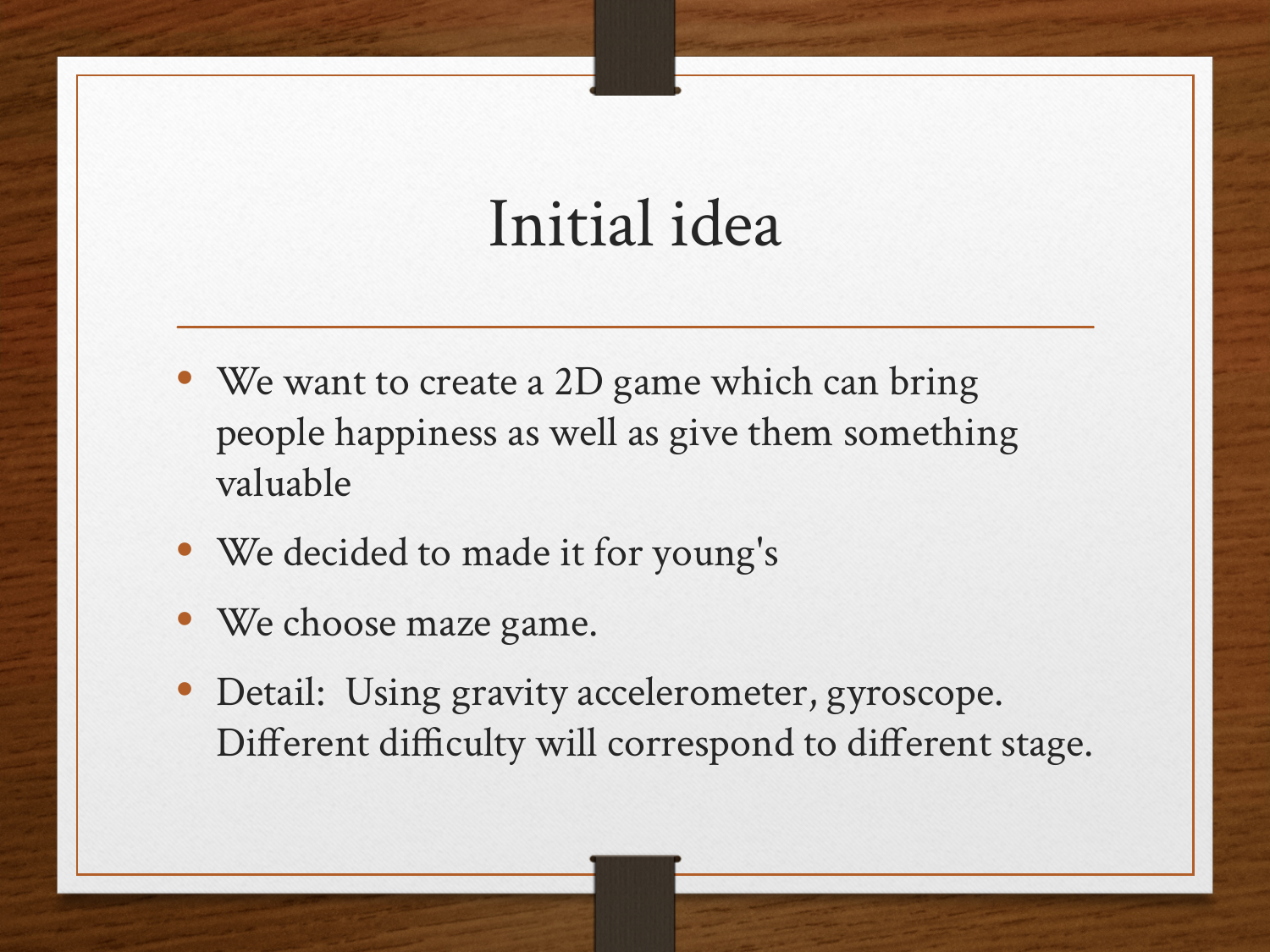

# Initial idea
We want to create a 2D game which can bring people happiness as well as give them something valuable
We decided to made it for young's
We choose maze game.
Detail:  Using gravity accelerometer, gyroscope. Different difficulty will correspond to different stage.